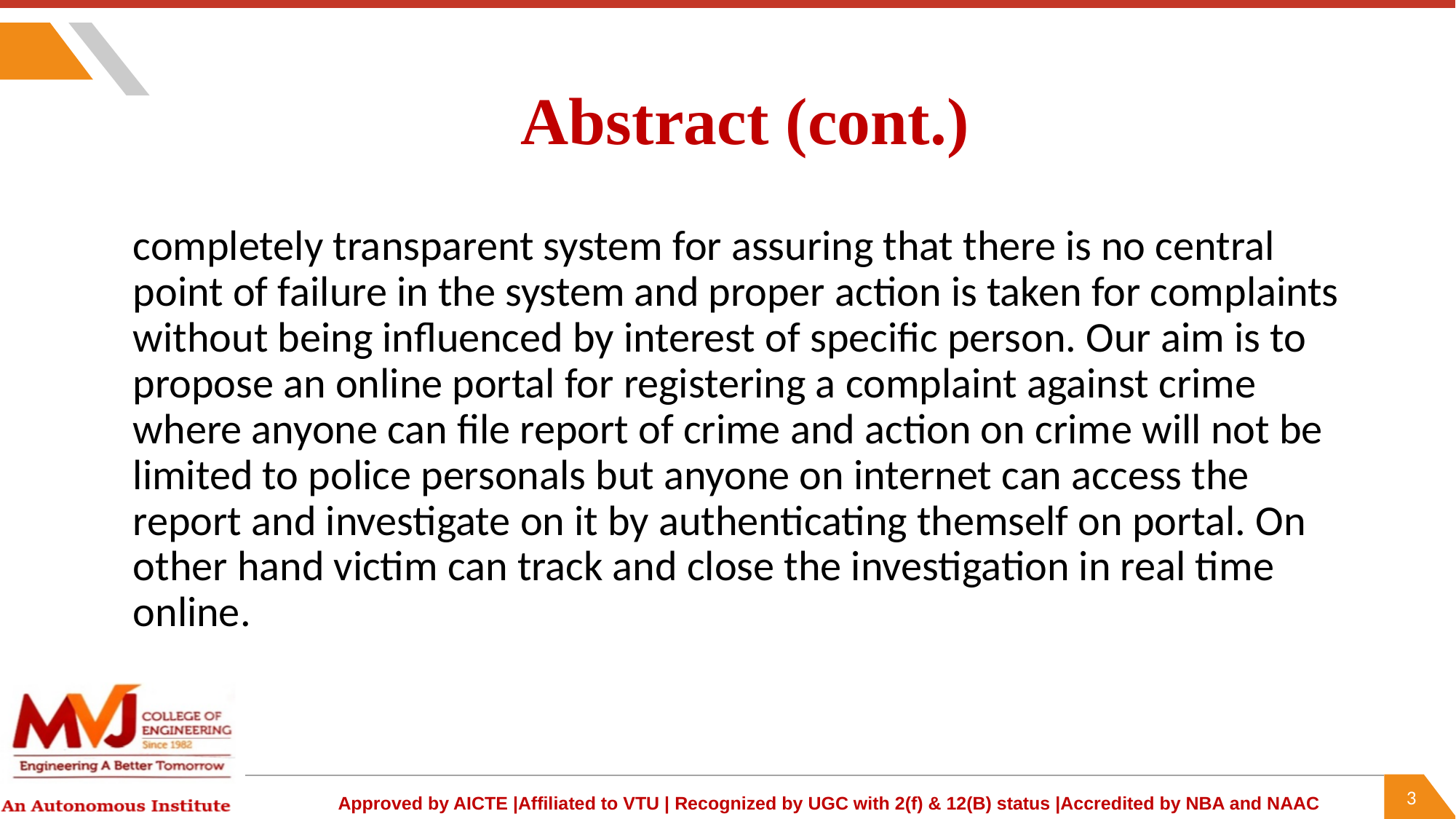

# Abstract (cont.)
completely transparent system for assuring that there is no central point of failure in the system and proper action is taken for complaints without being influenced by interest of specific person. Our aim is to propose an online portal for registering a complaint against crime where anyone can file report of crime and action on crime will not be limited to police personals but anyone on internet can access the report and investigate on it by authenticating themself on portal. On other hand victim can track and close the investigation in real time online.